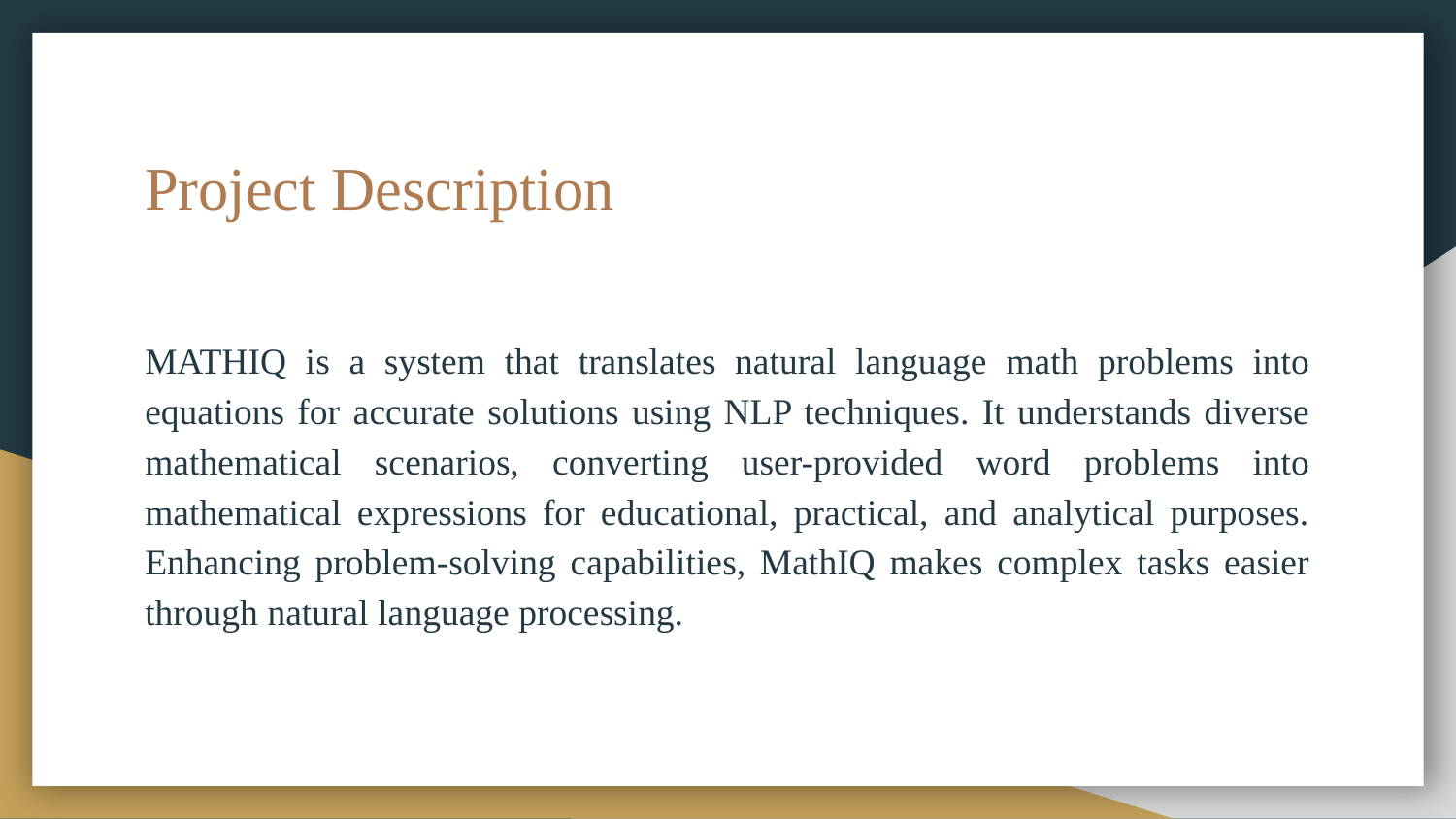

# Project Description
MATHIQ is a system that translates natural language math problems into equations for accurate solutions using NLP techniques. It understands diverse mathematical scenarios, converting user-provided word problems into mathematical expressions for educational, practical, and analytical purposes. Enhancing problem-solving capabilities, MathIQ makes complex tasks easier through natural language processing.